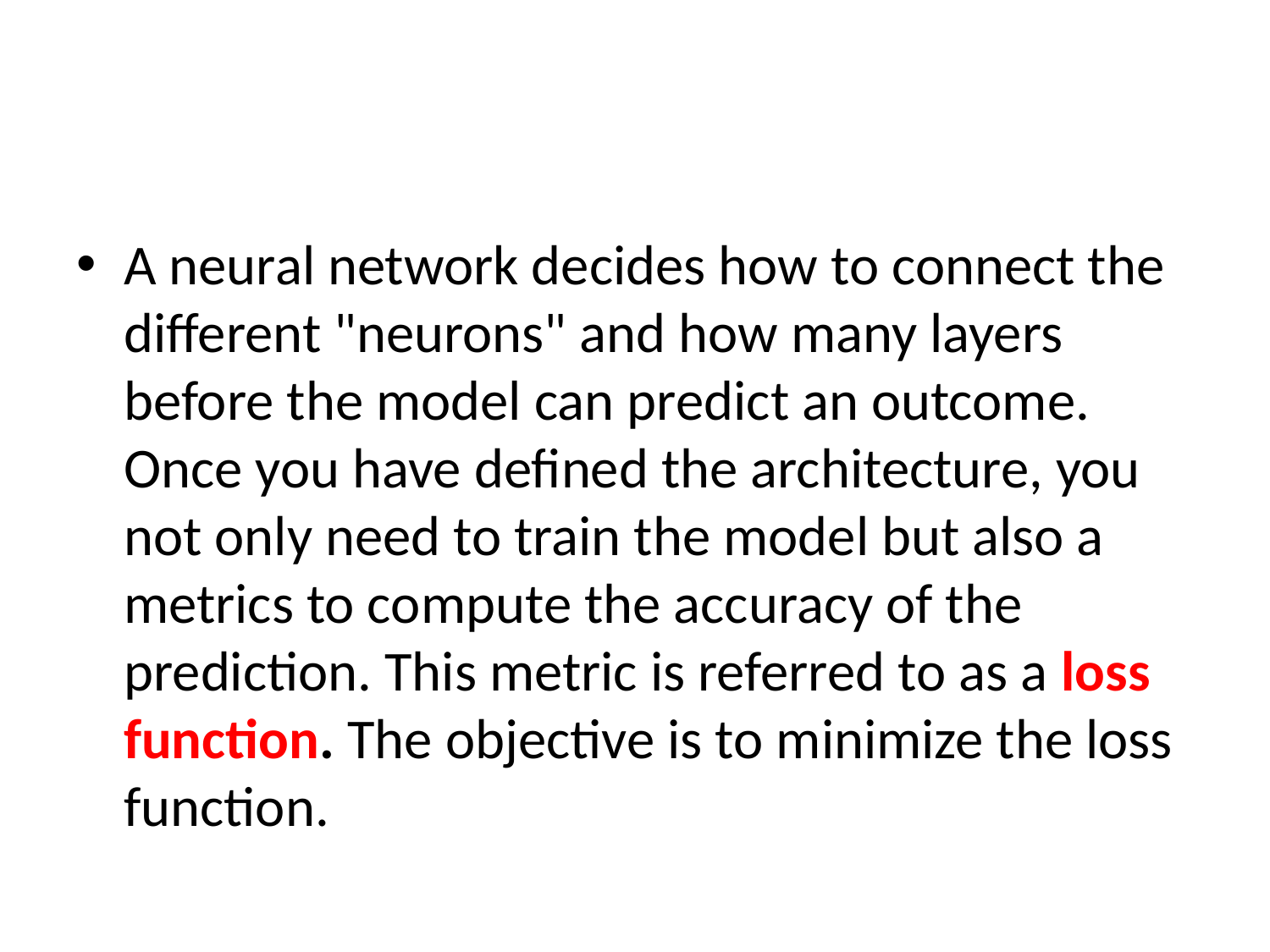

#
A neural network decides how to connect the different "neurons" and how many layers before the model can predict an outcome. Once you have defined the architecture, you not only need to train the model but also a metrics to compute the accuracy of the prediction. This metric is referred to as a loss function. The objective is to minimize the loss function.